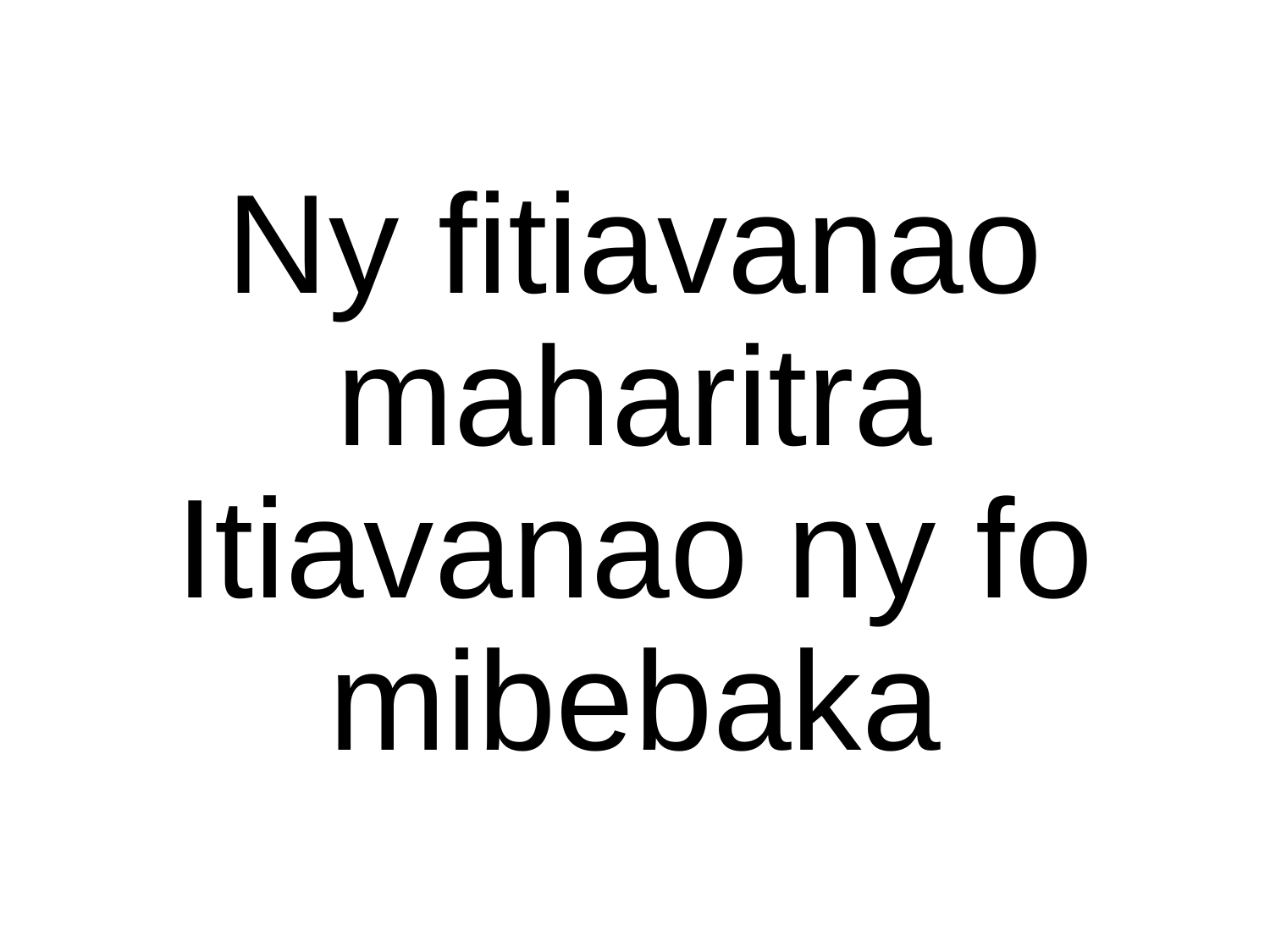

Ny fitiavanao maharitra
Itiavanao ny fo mibebaka